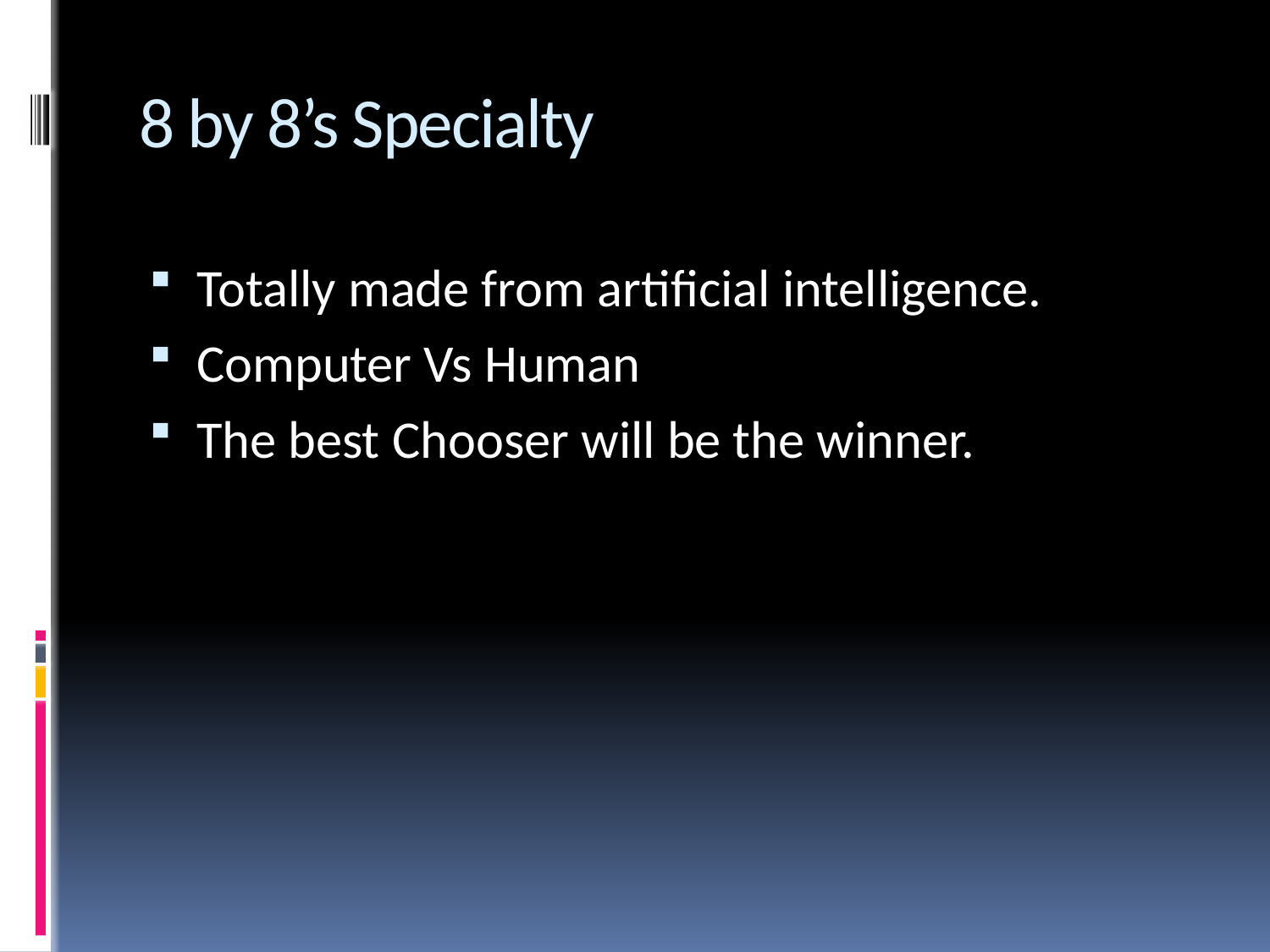

# 8 by 8’s Specialty
Totally made from artificial intelligence.
Computer Vs Human
The best Chooser will be the winner.